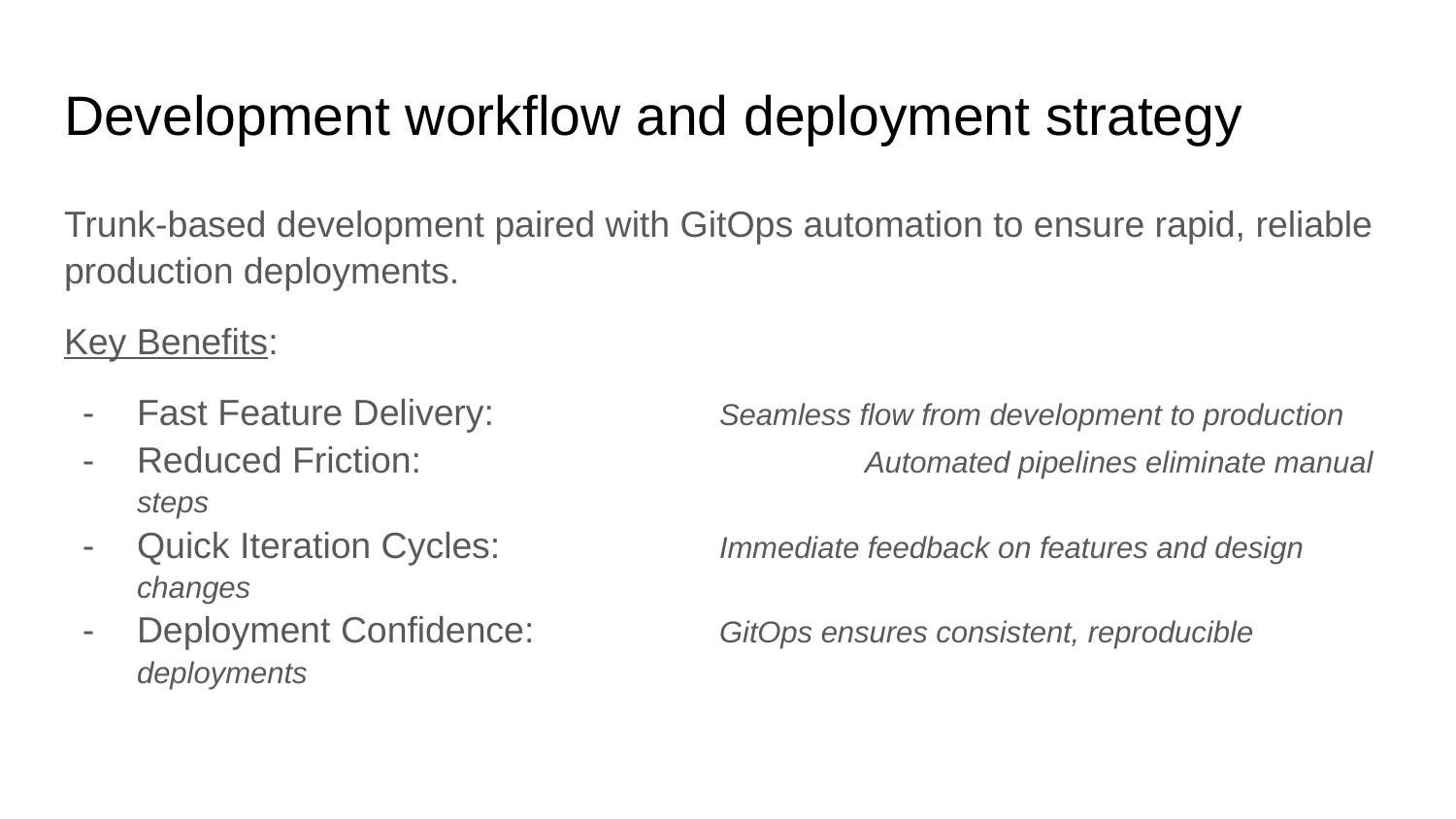

# Development workflow and deployment strategy
Trunk-based development paired with GitOps automation to ensure rapid, reliable production deployments.
Key Benefits:
Fast Feature Delivery: 		Seamless flow from development to production
Reduced Friction: 			Automated pipelines eliminate manual steps
Quick Iteration Cycles: 		Immediate feedback on features and design changes
Deployment Confidence: 		GitOps ensures consistent, reproducible deployments